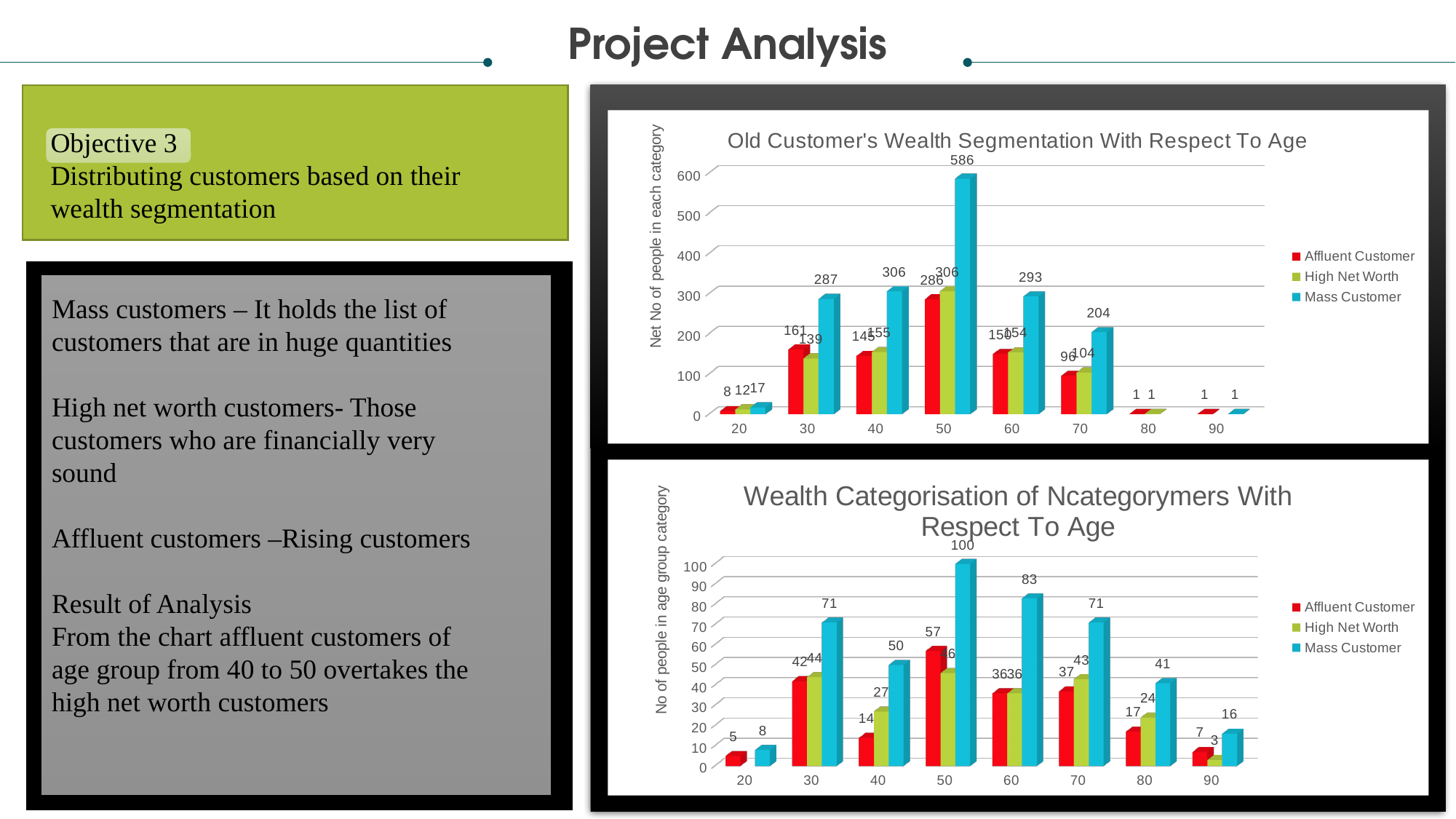

Project Analysis

[unsupported chart]

Objective 3
Distributing customers based on their wealth segmentation

Mass customers – It holds the list of customers that are in huge quantities

High net worth customers- Those customers who are financially very sound

Affluent customers –Rising customers

Result of Analysis
From the chart affluent customers of age group from 40 to 50 overtakes the high net worth customers

[unsupported chart]